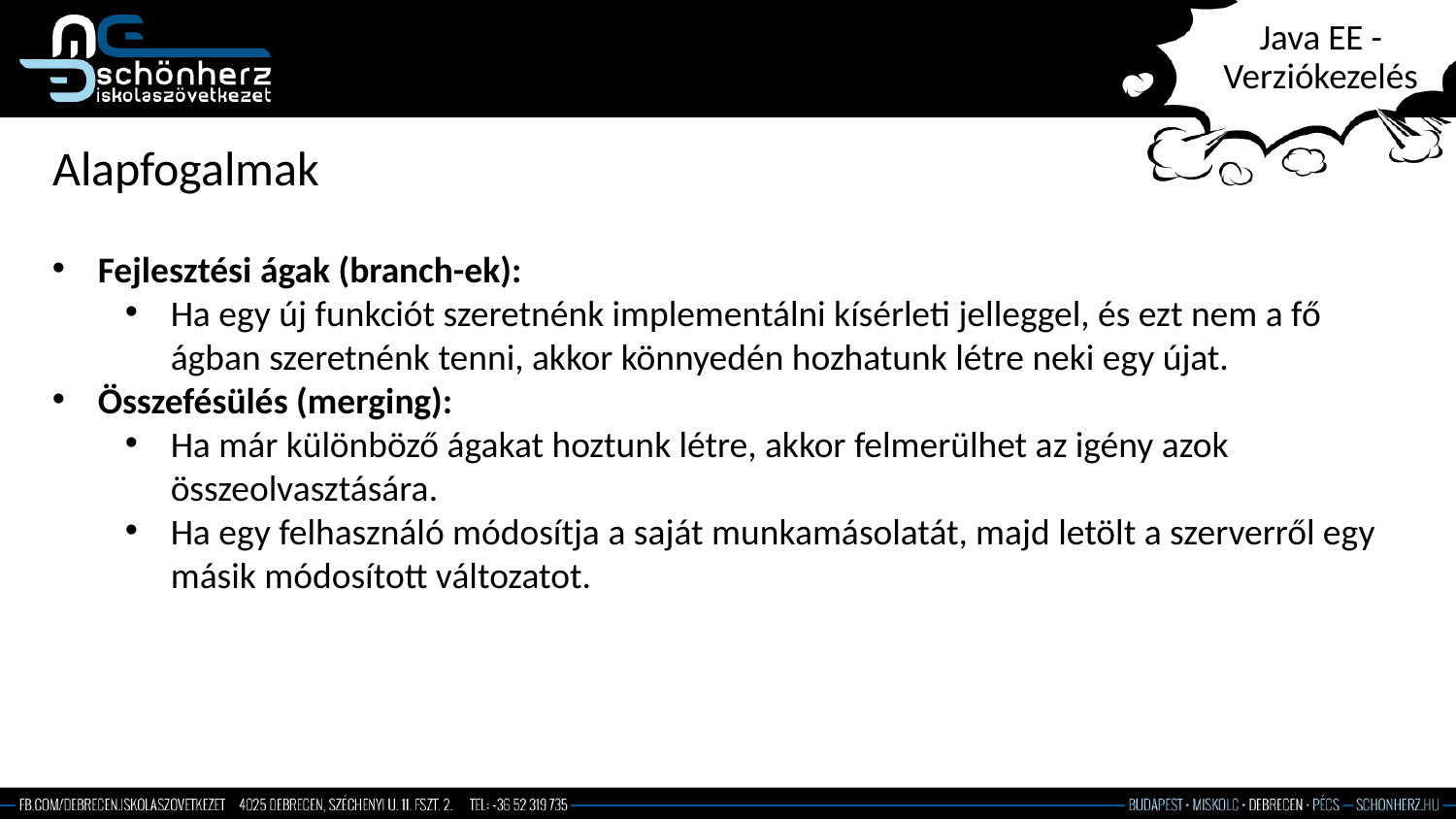

# Java EE - Verziókezelés
Alapfogalmak
Fejlesztési ágak (branch-ek):
Ha egy új funkciót szeretnénk implementálni kísérleti jelleggel, és ezt nem a fő ágban szeretnénk tenni, akkor könnyedén hozhatunk létre neki egy újat.
Összefésülés (merging):
Ha már különböző ágakat hoztunk létre, akkor felmerülhet az igény azok összeolvasztására.
Ha egy felhasználó módosítja a saját munkamásolatát, majd letölt a szerverről egy másik módosított változatot.